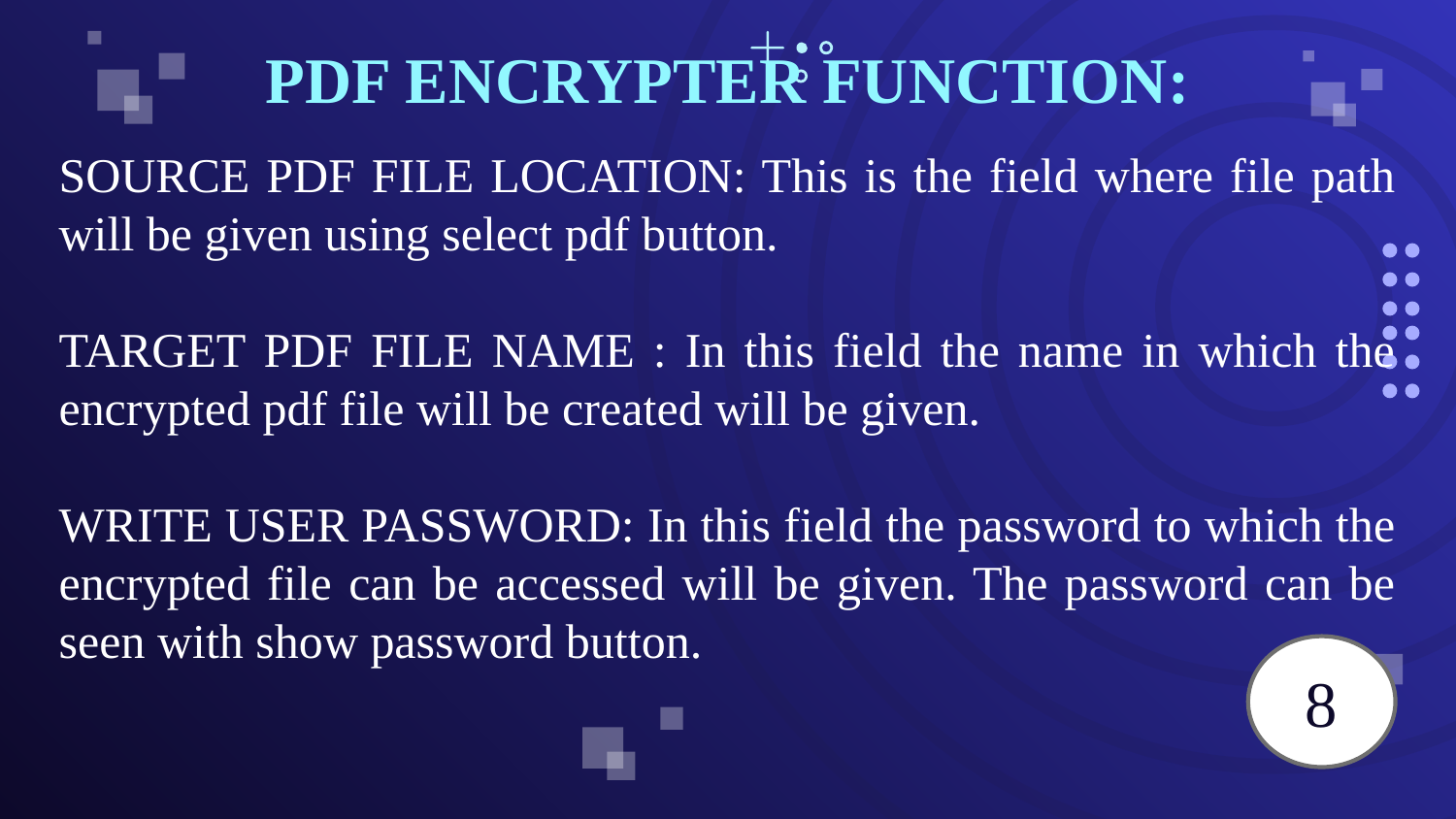

# PDF ENCRYPTER FUNCTION:
SOURCE PDF FILE LOCATION: This is the field where file path will be given using select pdf button.

TARGET PDF FILE NAME : In this field the name in which the encrypted pdf file will be created will be given.

WRITE USER PASSWORD: In this field the password to which the encrypted file can be accessed will be given. The password can be seen with show password button.
8